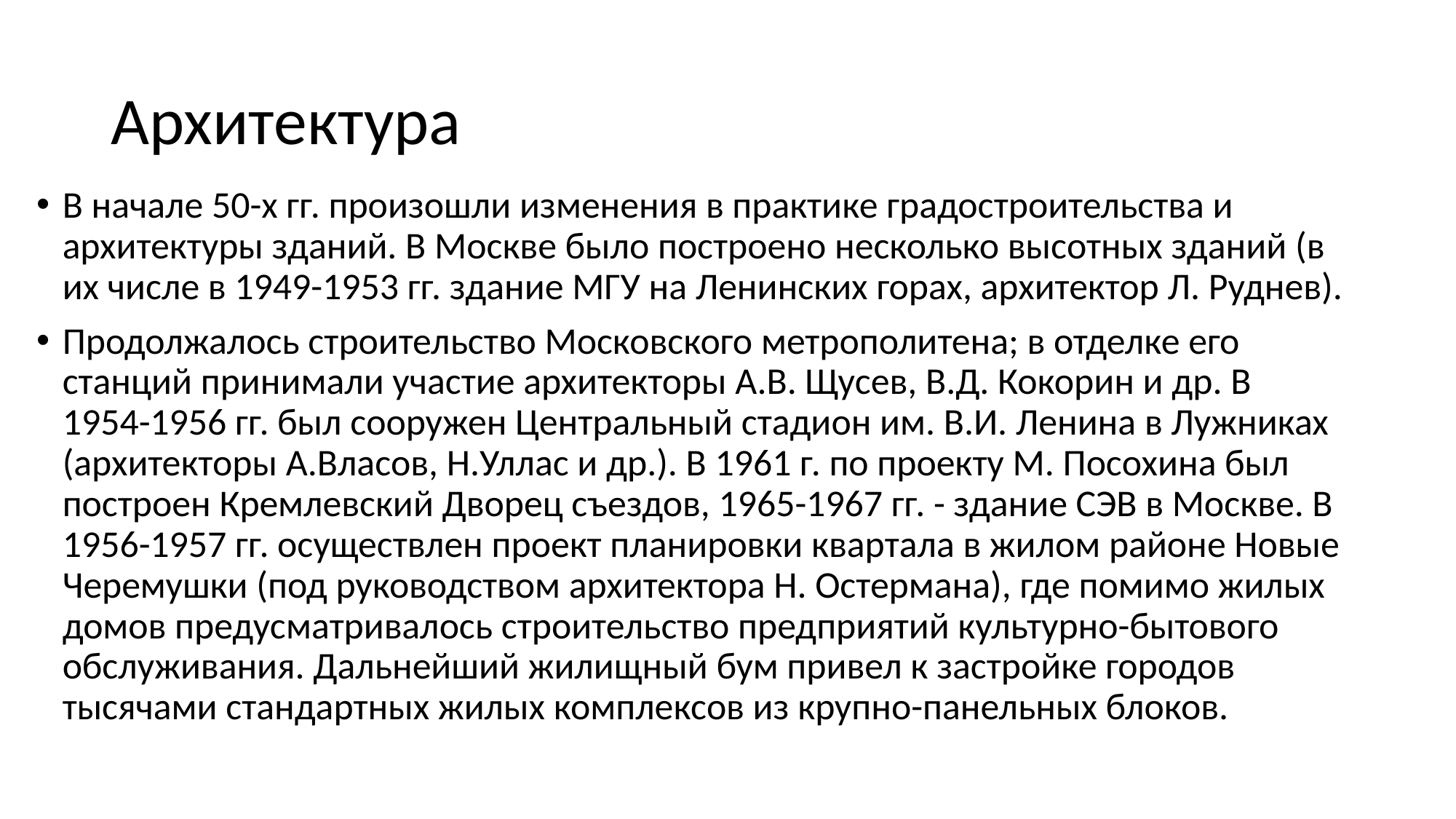

# Архитектура
В начале 50-х гг. произошли изменения в практике градостроительства и архитектуры зданий. В Москве было построено несколько высотных зданий (в их числе в 1949-1953 гг. здание МГУ на Ленинских горах, архитектор Л. Руднев).
Продолжалось строительство Московского метрополитена; в отделке его станций принимали участие архитекторы А.В. Щусев, В.Д. Кокорин и др. В 1954-1956 гг. был сооружен Центральный стадион им. В.И. Ленина в Лужниках (архитекторы А.Власов, Н.Уллас и др.). В 1961 г. по проекту М. Посохина был построен Кремлевский Дворец съездов, 1965-1967 гг. - здание СЭВ в Москве. В 1956-1957 гг. осуществлен проект планировки квартала в жилом районе Новые Черемушки (под руководством архитектора Н. Остермана), где помимо жилых домов предусматривалось строительство предприятий культурно-бытового обслуживания. Дальнейший жилищный бум привел к застройке городов тысячами стандартных жилых комплексов из крупно-панельных блоков.